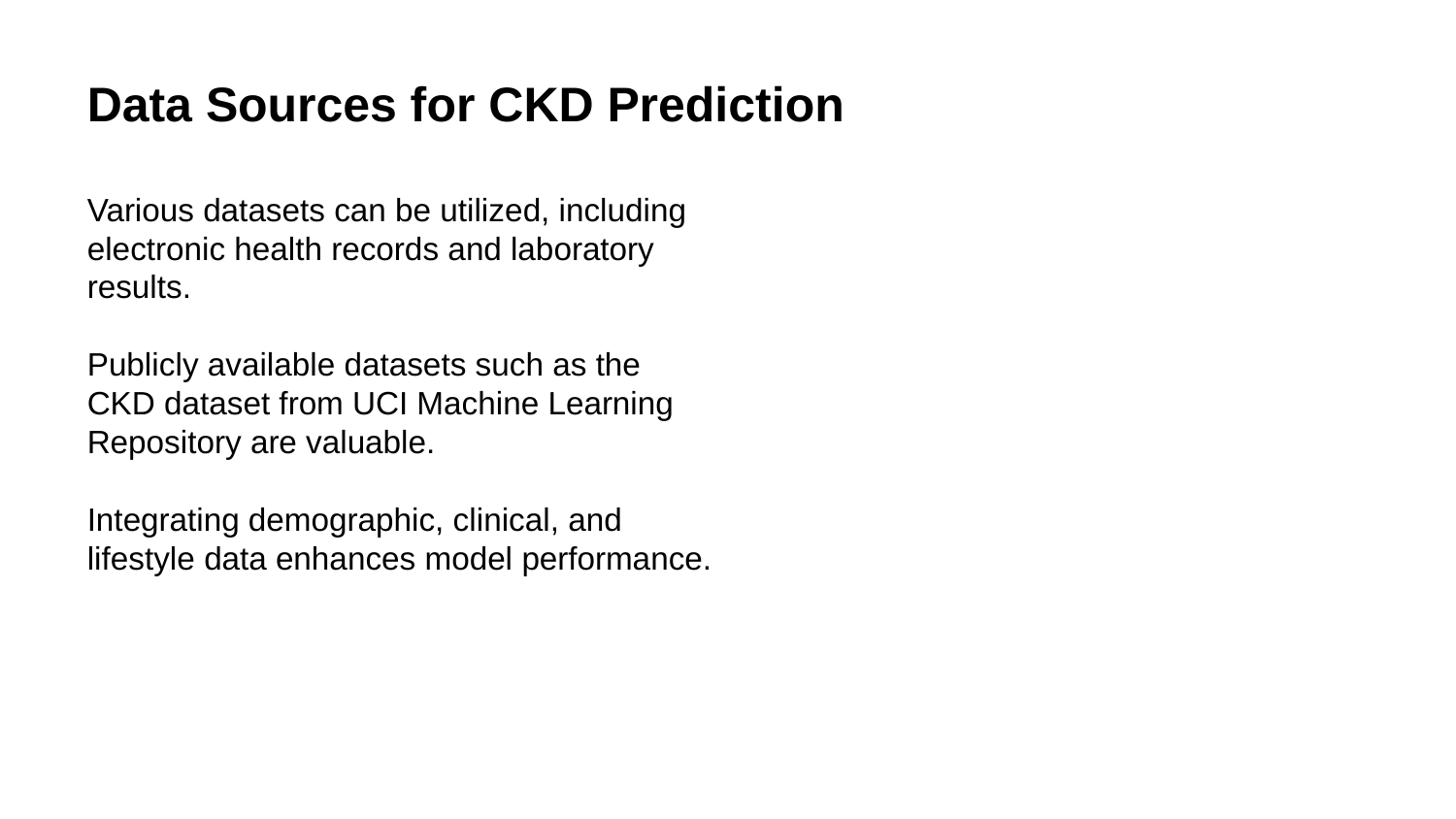

Data Sources for CKD Prediction
Various datasets can be utilized, including electronic health records and laboratory results.

Publicly available datasets such as the CKD dataset from UCI Machine Learning Repository are valuable.

Integrating demographic, clinical, and lifestyle data enhances model performance.